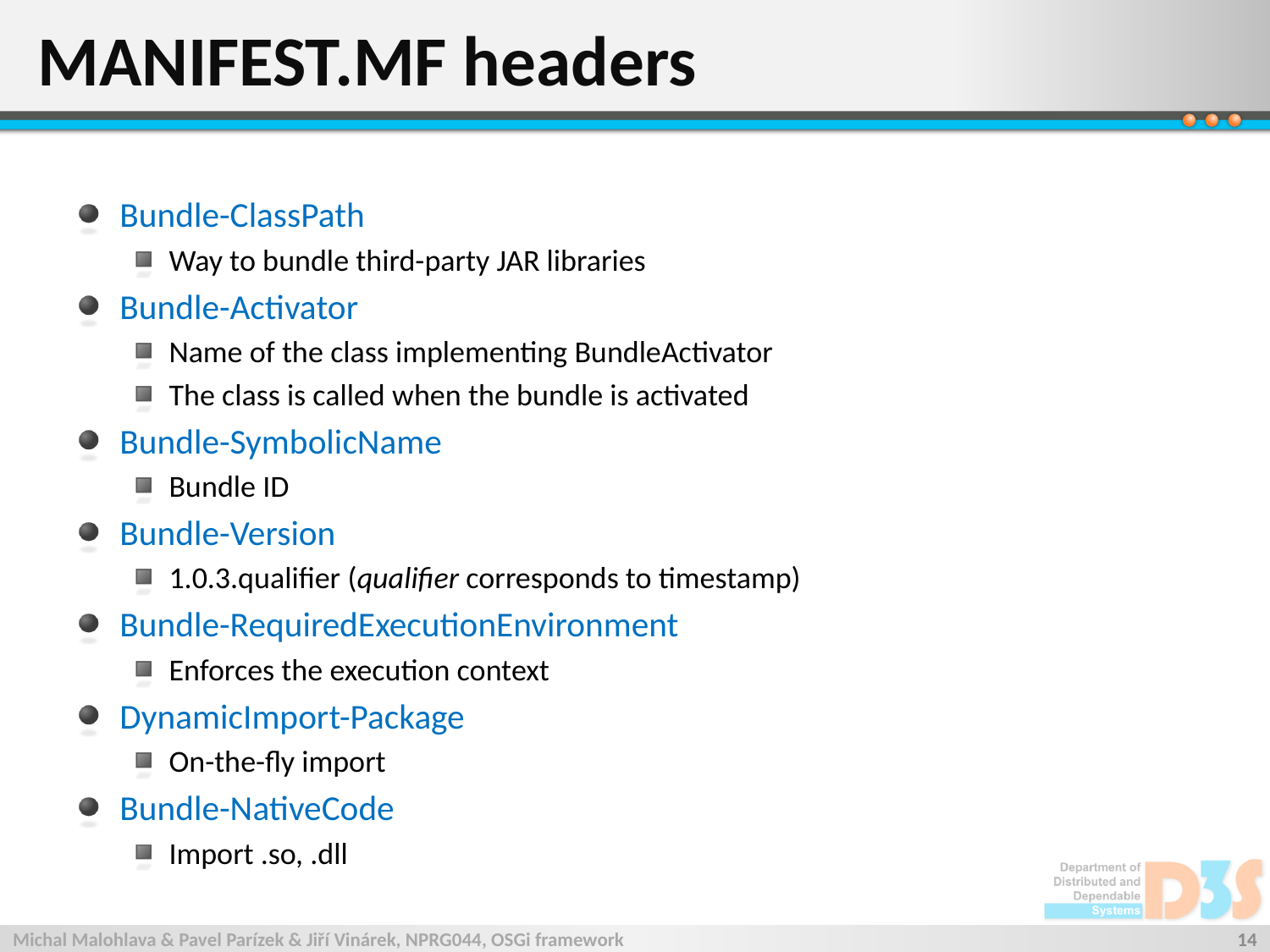

# MANIFEST.MF headers
Bundle-ClassPath
Way to bundle third-party JAR libraries
Bundle-Activator
Name of the class implementing BundleActivator
The class is called when the bundle is activated
Bundle-SymbolicName
Bundle ID
Bundle-Version
1.0.3.qualifier (qualifier corresponds to timestamp)
Bundle-RequiredExecutionEnvironment
Enforces the execution context
DynamicImport-Package
On-the-fly import
Bundle-NativeCode
Import .so, .dll

Michal Malohlava & Pavel Parízek & Jiří Vinárek, NPRG044, OSGi framework
14